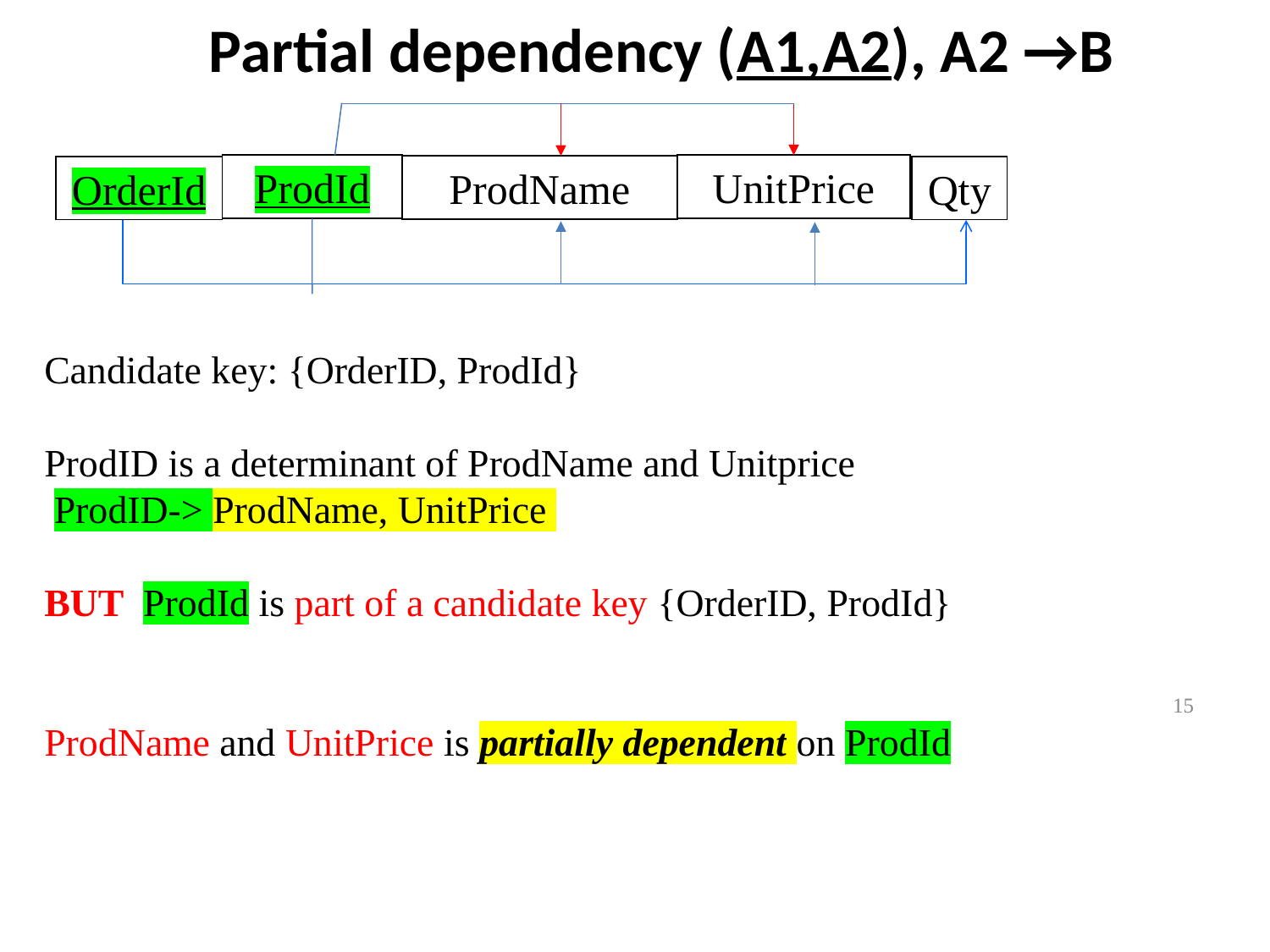

Partial dependency (A1,A2), A2 →B
#
ProdId
UnitPrice
ProdName
OrderId
Qty

Candidate key: {OrderID, ProdId}

ProdID is a determinant of ProdName and Unitprice
 ProdID-> ProdName, UnitPrice

BUT  ProdId is part of a candidate key {OrderID, ProdId}

ProdName and UnitPrice is partially dependent on ProdId

15